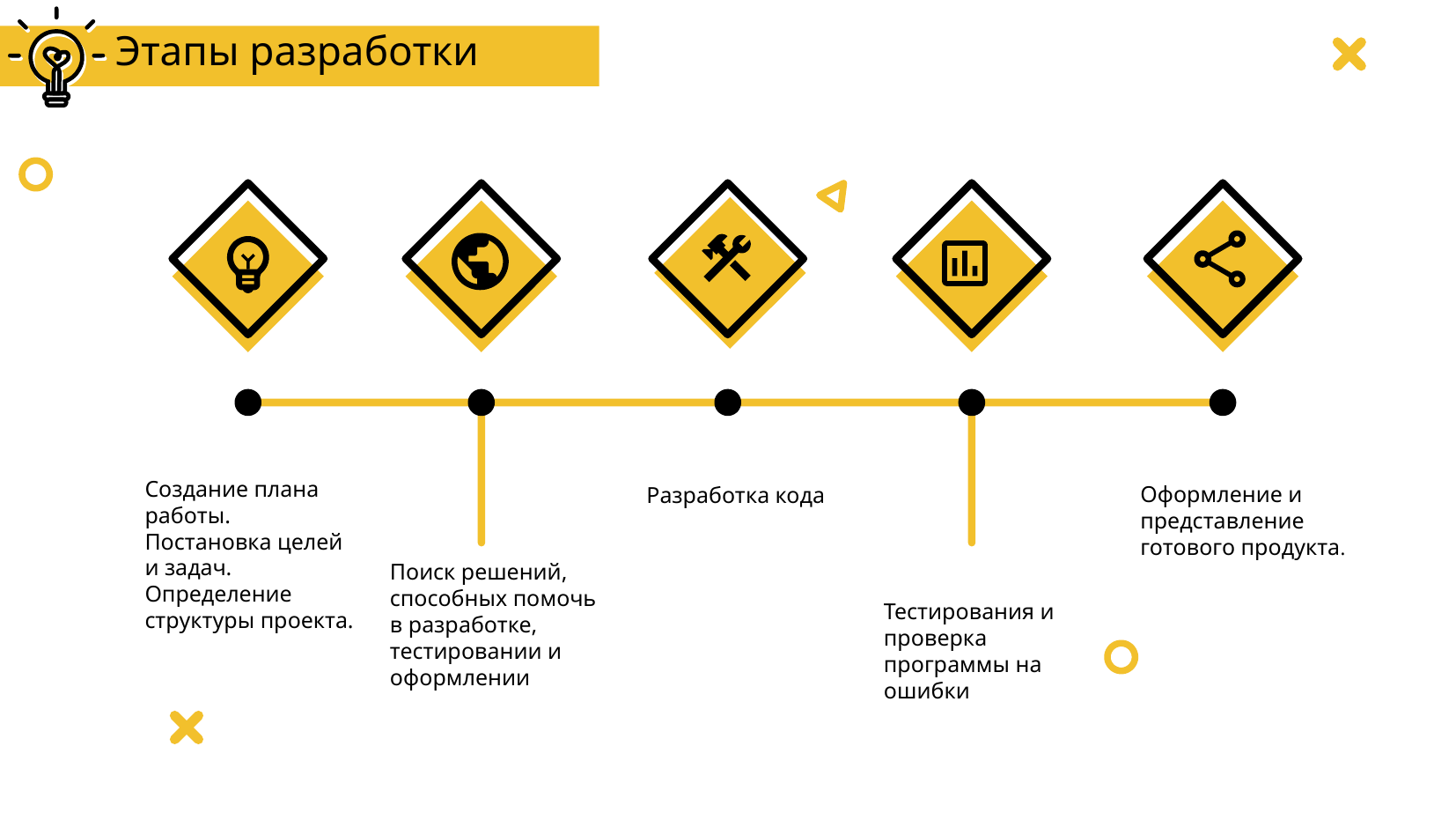

# Этапы разработки

Разработка кода

Оформление и представление готового продукта.

Создание плана работы. Постановка целей и задач. Определение структуры проекта.
Поиск решений, способных помочь в разработке, тестировании и оформлении
Тестирования и проверка программы на ошибки